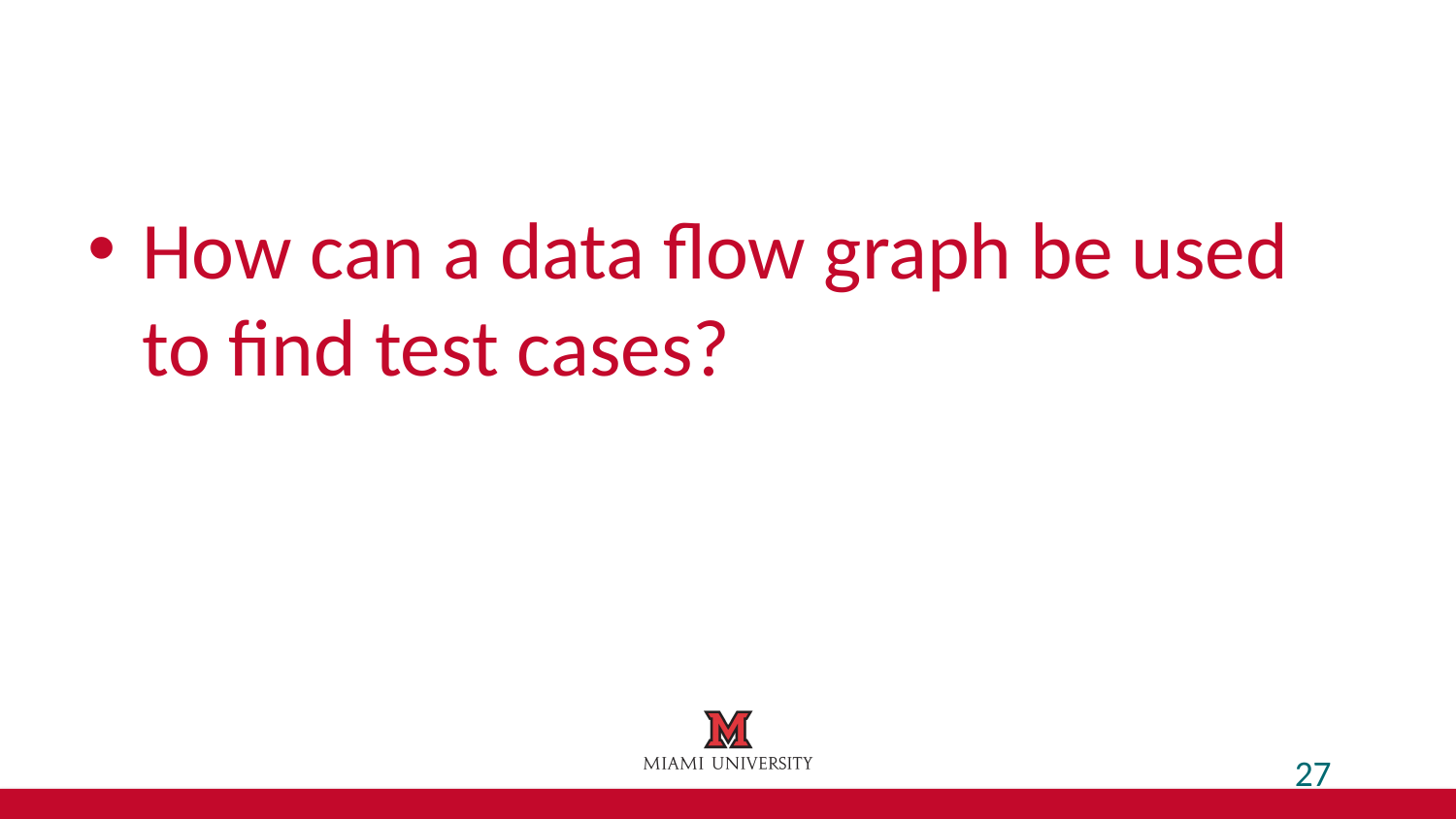

#
How can a data flow graph be used to find test cases?

27